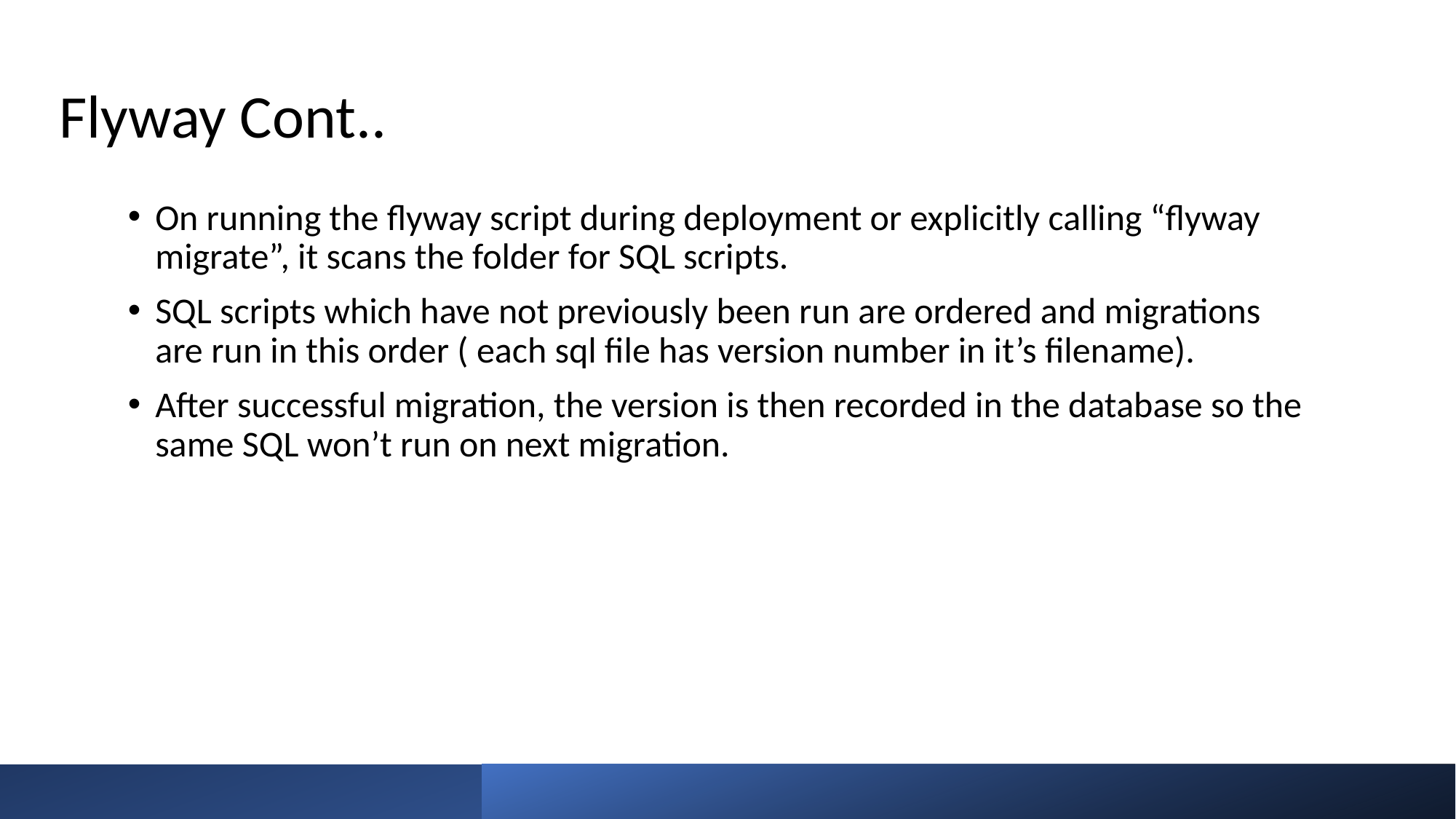

# Flyway Cont..
On running the flyway script during deployment or explicitly calling “flyway migrate”, it scans the folder for SQL scripts.
SQL scripts which have not previously been run are ordered and migrations are run in this order ( each sql file has version number in it’s filename).
After successful migration, the version is then recorded in the database so the same SQL won’t run on next migration.